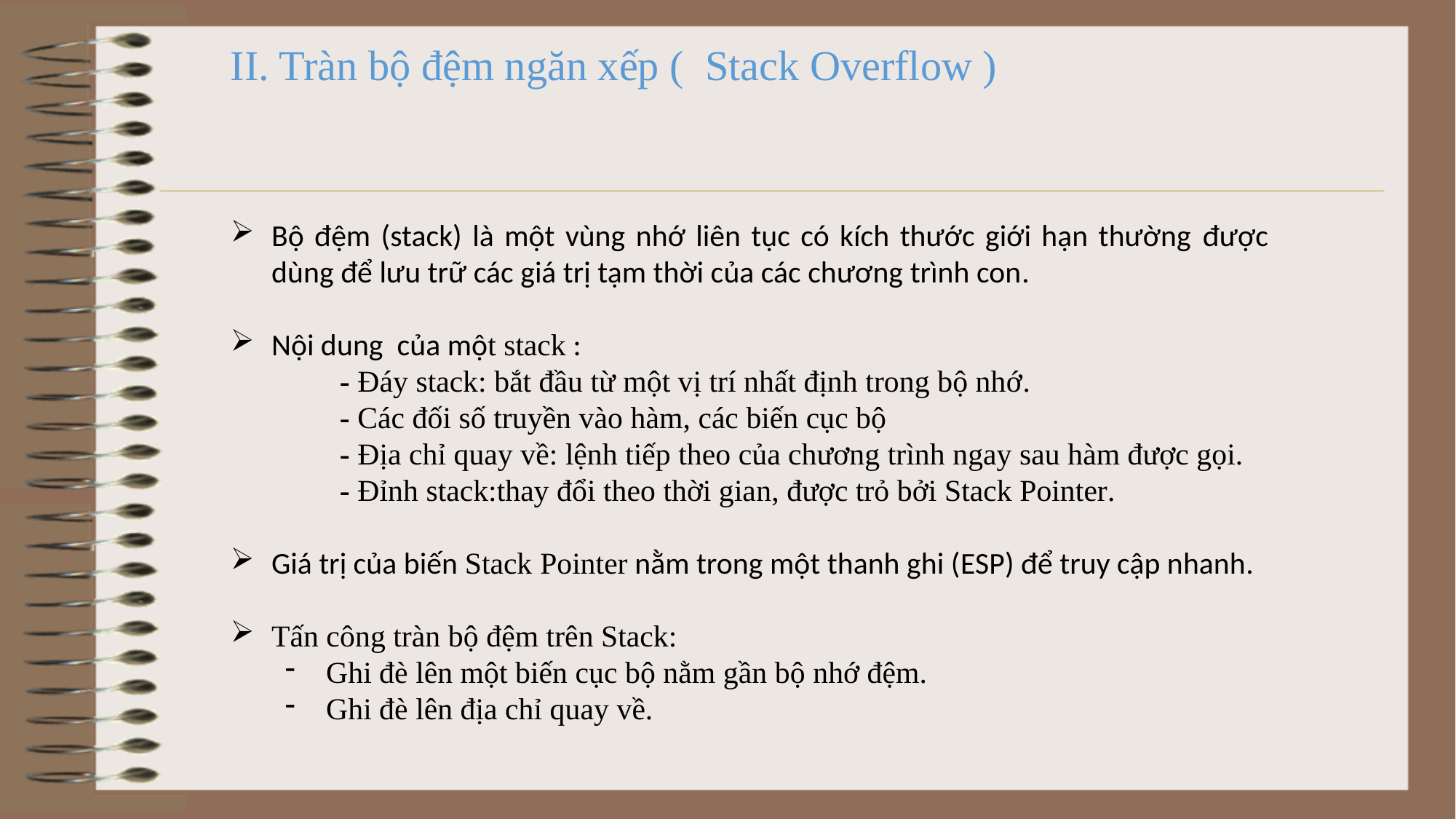

II. Tràn bộ đệm ngăn xếp (  Stack Overflow )
Bộ đệm (stack) là một vùng nhớ liên tục có kích thước giới hạn thường được dùng để lưu trữ các giá trị tạm thời của các chương trình con.

Nội dung  của một stack :
  	- Đáy stack: bắt đầu từ một vị trí nhất định trong bộ nhớ.
	- Các đối số truyền vào hàm, các biến cục bộ
	- Địa chỉ quay về: lệnh tiếp theo của chương trình ngay sau hàm được gọi.
	- Đỉnh stack:thay đổi theo thời gian, được trỏ bởi Stack Pointer.

Giá trị của biến Stack Pointer nằm trong một thanh ghi (ESP) để truy cập nhanh.

Tấn công tràn bộ đệm trên Stack:
Ghi đè lên một biến cục bộ nằm gần bộ nhớ đệm.
Ghi đè lên địa chỉ quay về.